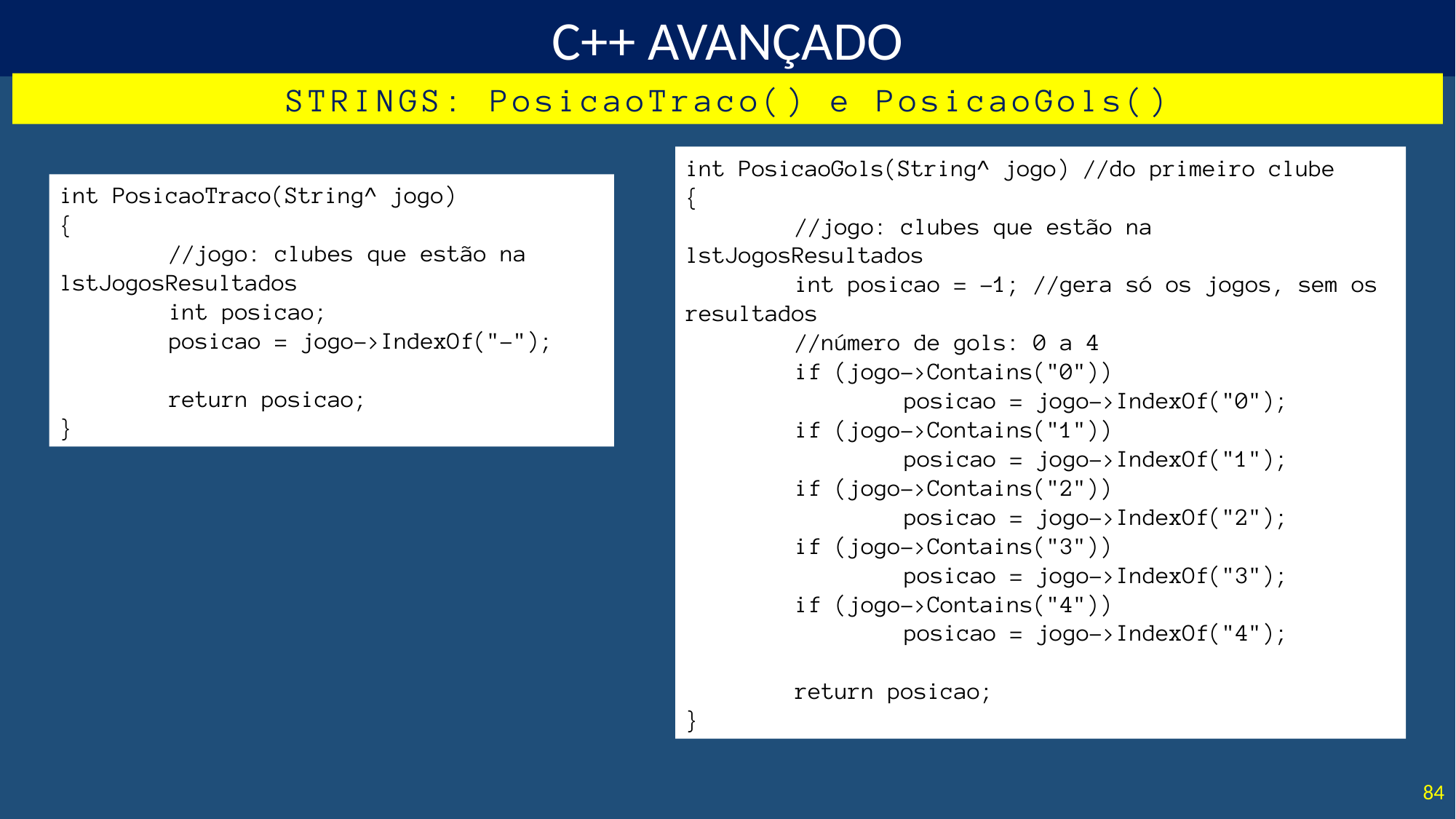

STRINGS: PosicaoTraco() e PosicaoGols()
int PosicaoGols(String^ jogo) //do primeiro clube
{
	//jogo: clubes que estão na lstJogosResultados
	int posicao = -1; //gera só os jogos, sem os resultados
	//número de gols: 0 a 4
	if (jogo->Contains("0"))
		posicao = jogo->IndexOf("0");
	if (jogo->Contains("1"))
		posicao = jogo->IndexOf("1");
	if (jogo->Contains("2"))
		posicao = jogo->IndexOf("2");
	if (jogo->Contains("3"))
		posicao = jogo->IndexOf("3");
	if (jogo->Contains("4"))
		posicao = jogo->IndexOf("4");

	return posicao;
}
int PosicaoTraco(String^ jogo)
{
	//jogo: clubes que estão na lstJogosResultados
	int posicao;
	posicao = jogo->IndexOf("-");

	return posicao;
}